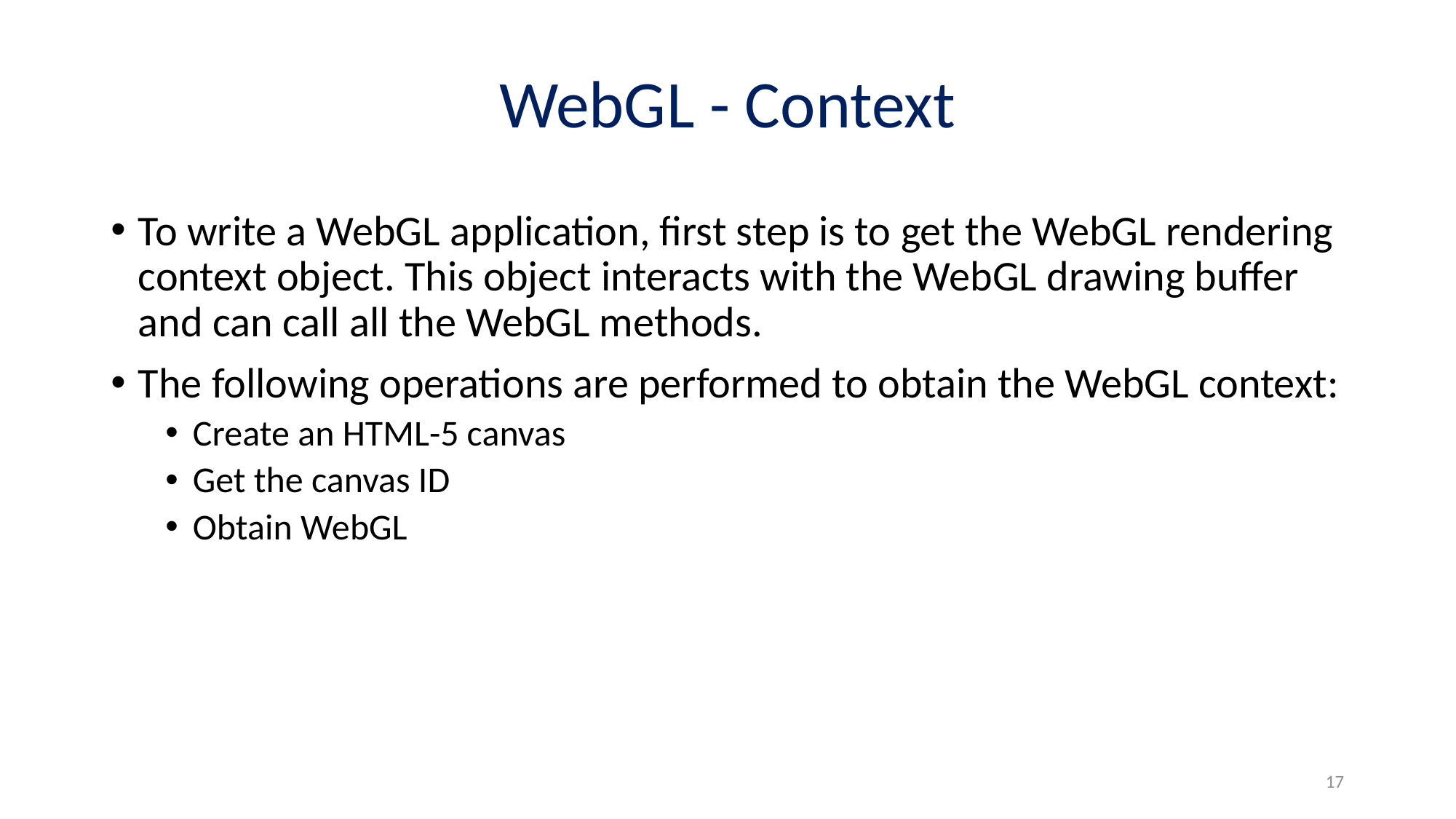

# WebGL - Context
To write a WebGL application, first step is to get the WebGL rendering context object. This object interacts with the WebGL drawing buffer and can call all the WebGL methods.
The following operations are performed to obtain the WebGL context:
Create an HTML-5 canvas
Get the canvas ID
Obtain WebGL

17